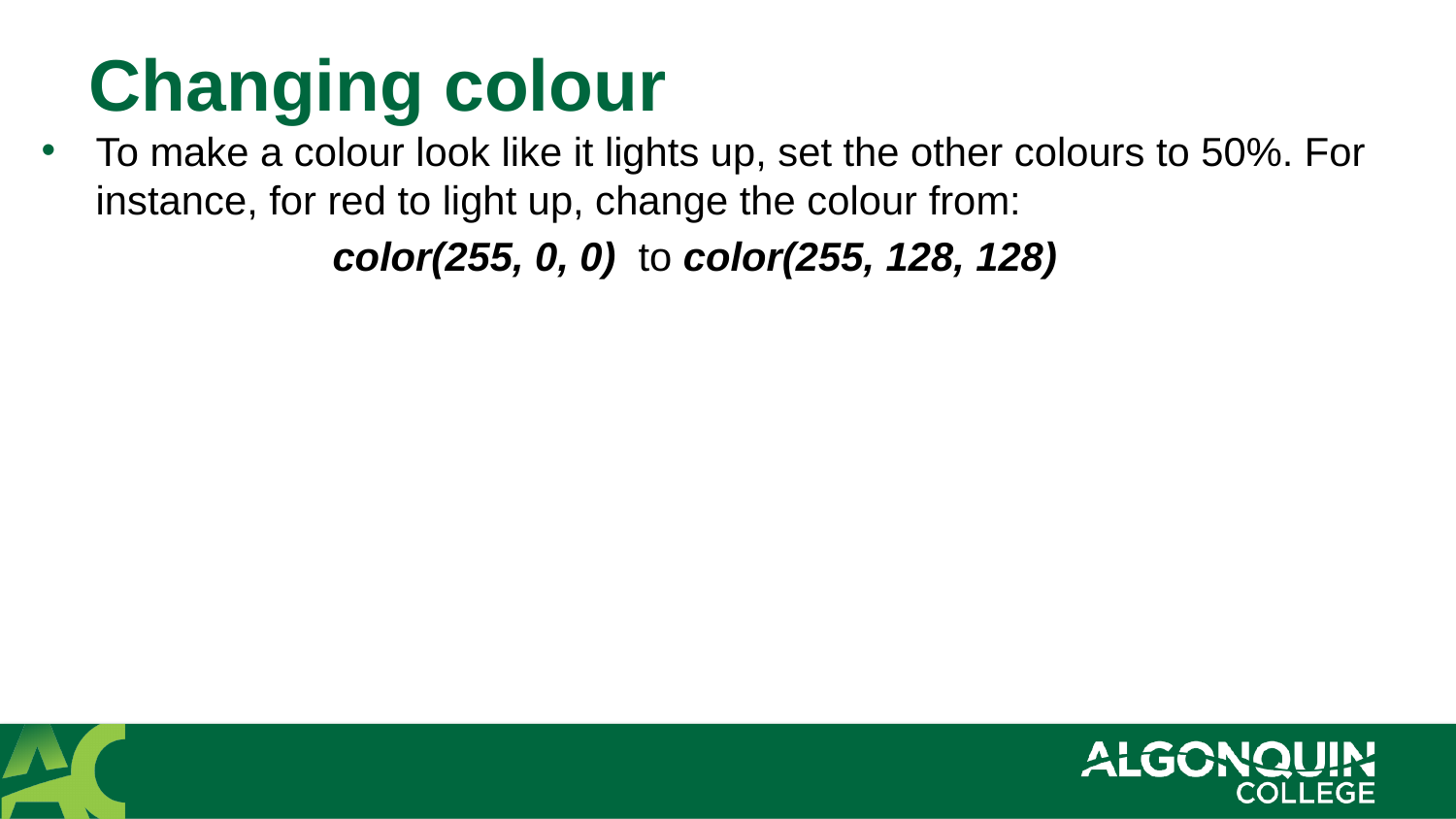

# Changing colour
To make a colour look like it lights up, set the other colours to 50%. For instance, for red to light up, change the colour from:
		color(255, 0, 0)  to color(255, 128, 128)